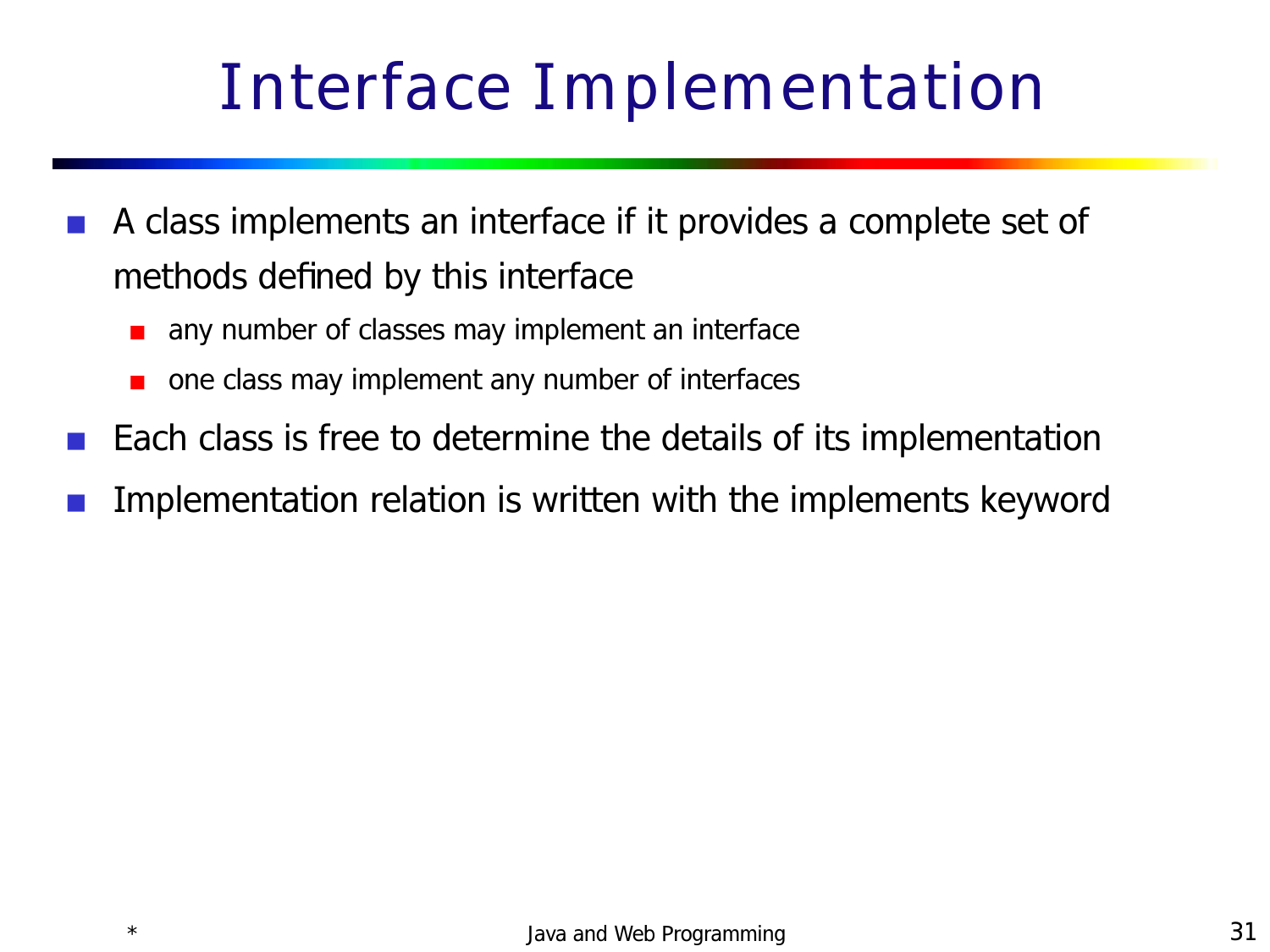

# Interface Implementation
A class implements an interface if it provides a complete set of methods defined by this interface
any number of classes may implement an interface
one class may implement any number of interfaces
Each class is free to determine the details of its implementation
Implementation relation is written with the implements keyword
*
31
Java and Web Programming